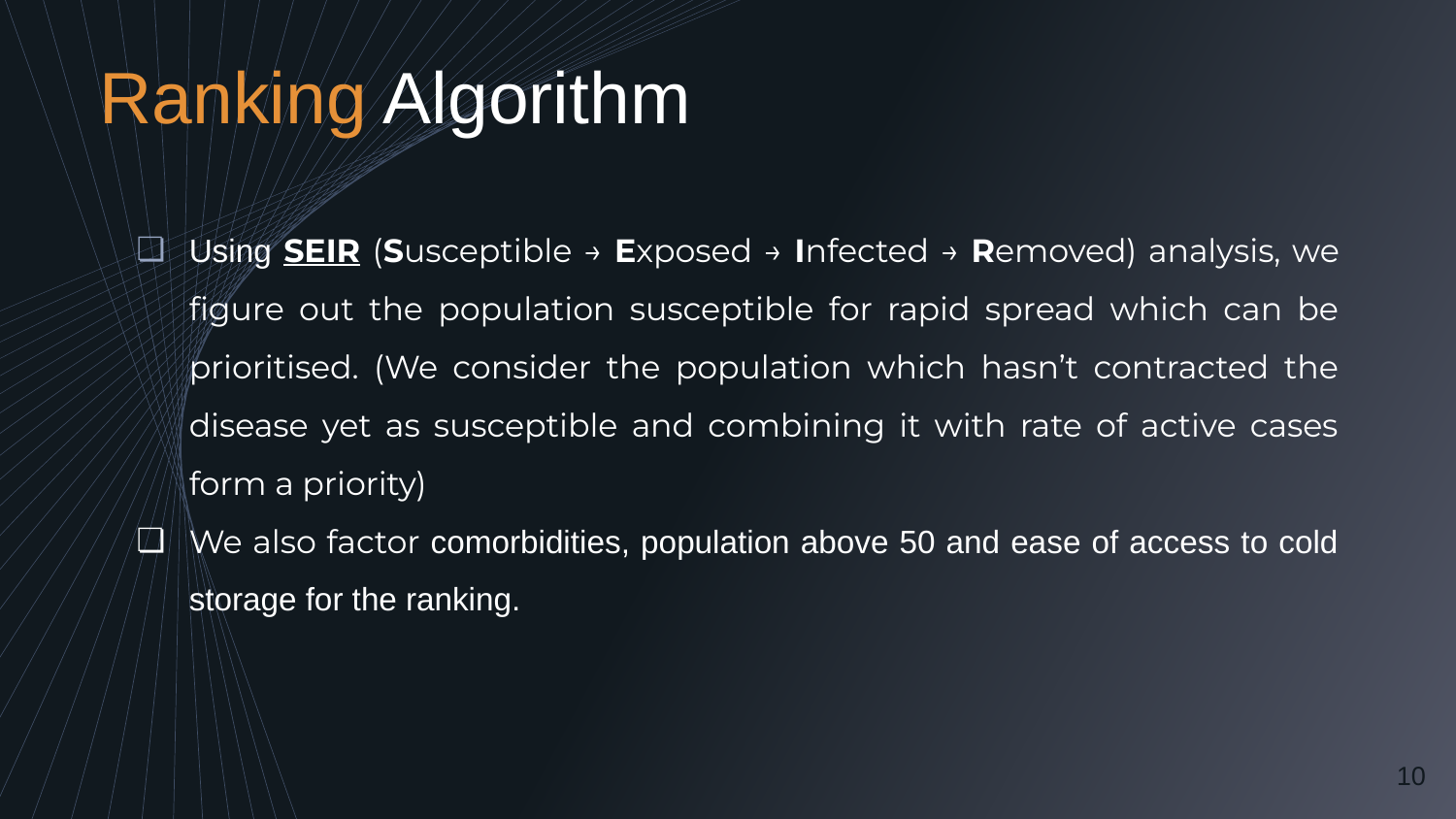

Ranking Algorithm
Using SEIR (Susceptible → Exposed → Infected → Removed) analysis, we figure out the population susceptible for rapid spread which can be prioritised. (We consider the population which hasn’t contracted the disease yet as susceptible and combining it with rate of active cases form a priority)
We also factor comorbidities, population above 50 and ease of access to cold storage for the ranking.
10